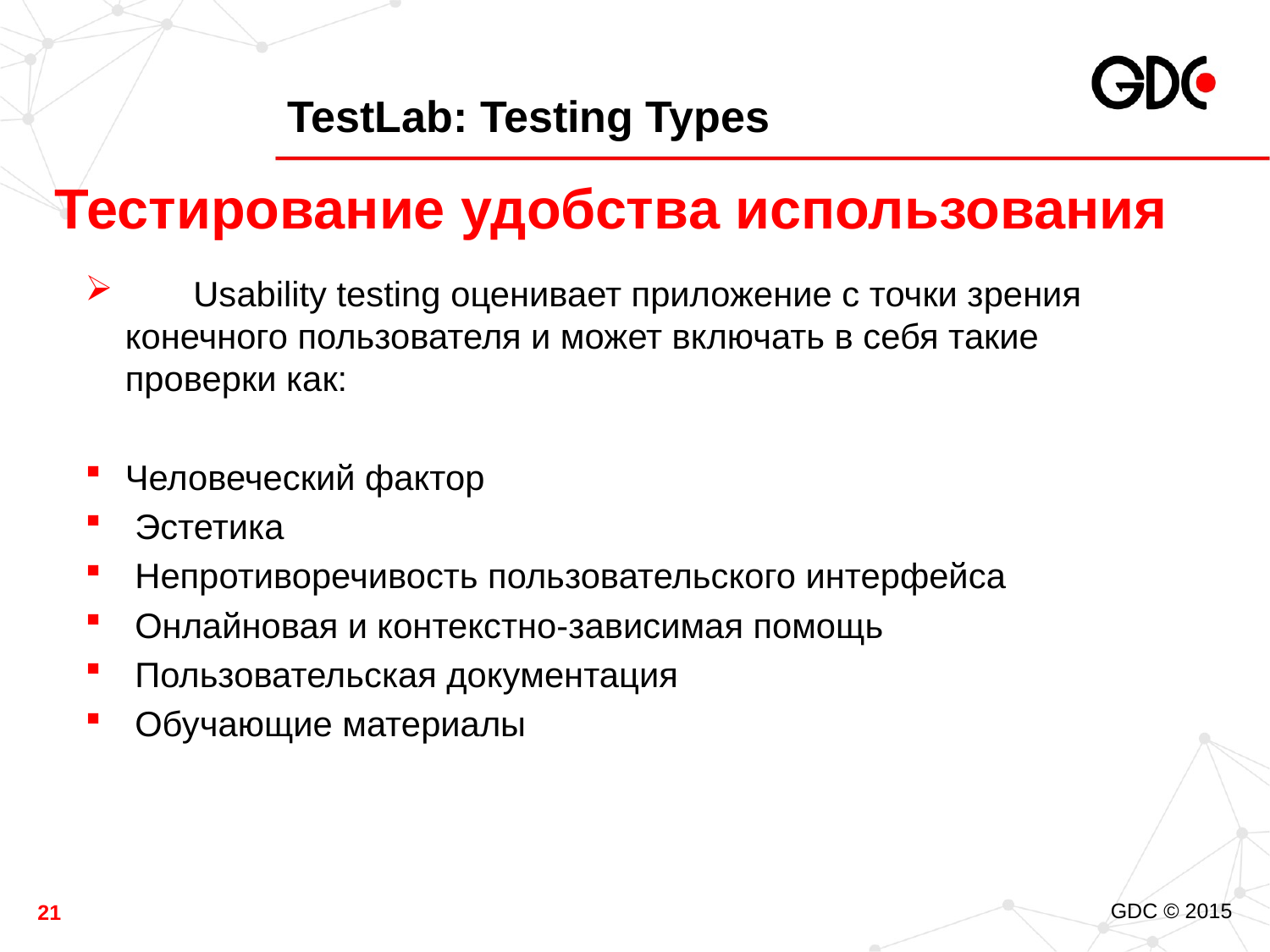

# TestLab: Testing Types
Тестирование удобства использования

       Usability testing оценивает приложение с точки зрения конечного пользователя и может включать в себя такие проверки как:

Человеческий фактор
 Эстетика
 Непротиворечивость пользовательского интерфейса
 Онлайновая и контекстно-зависимая помощь
 Пользовательская документация
 Обучающие материалы